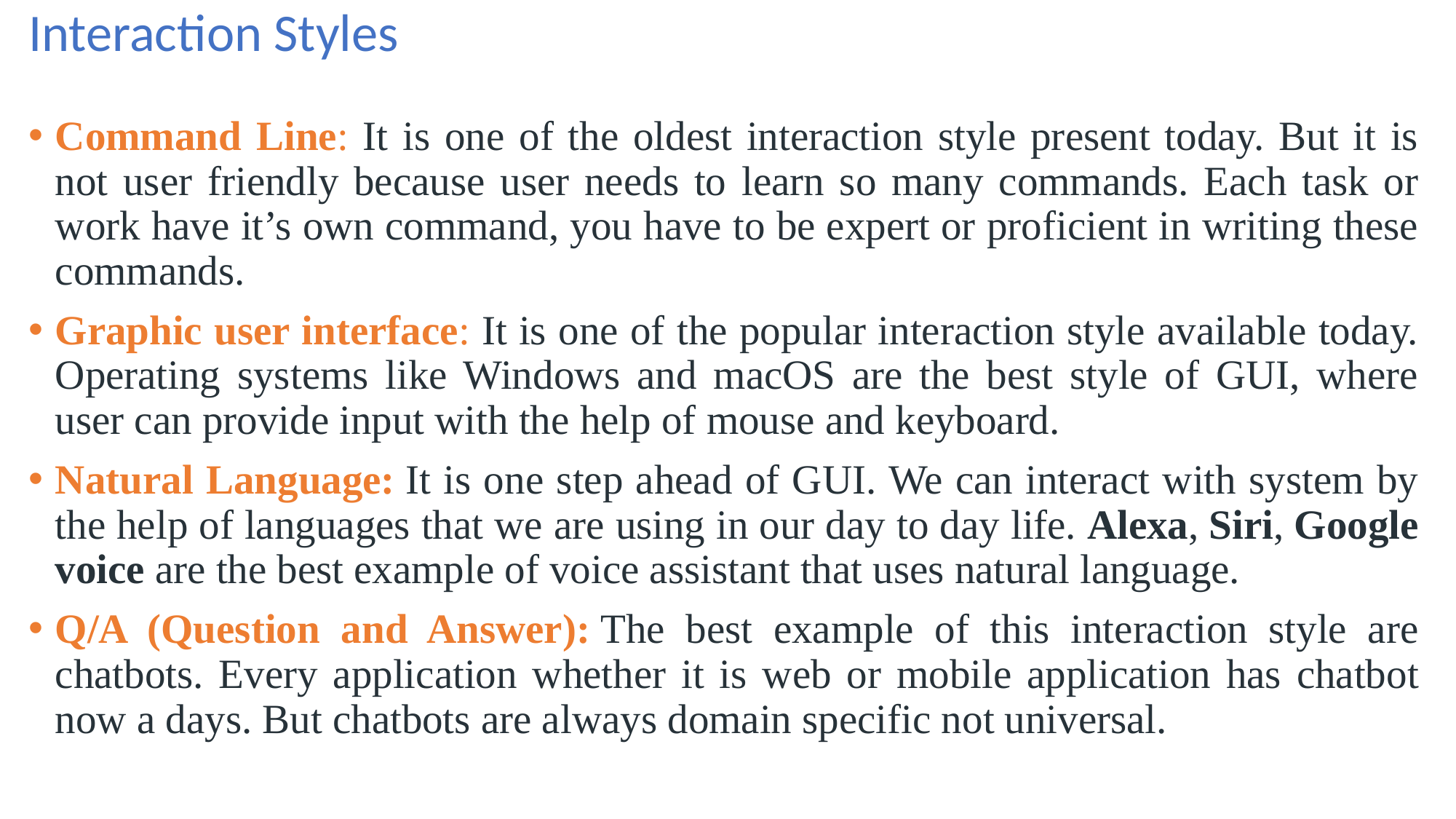

# Interaction Styles
Command Line: It is one of the oldest interaction style present today. But it is not user friendly because user needs to learn so many commands. Each task or work have it’s own command, you have to be expert or proficient in writing these commands.
Graphic user interface: It is one of the popular interaction style available today. Operating systems like Windows and macOS are the best style of GUI, where user can provide input with the help of mouse and keyboard.
Natural Language: It is one step ahead of GUI. We can interact with system by the help of languages that we are using in our day to day life. Alexa, Siri, Google voice are the best example of voice assistant that uses natural language.
Q/A (Question and Answer): The best example of this interaction style are chatbots. Every application whether it is web or mobile application has chatbot now a days. But chatbots are always domain specific not universal.